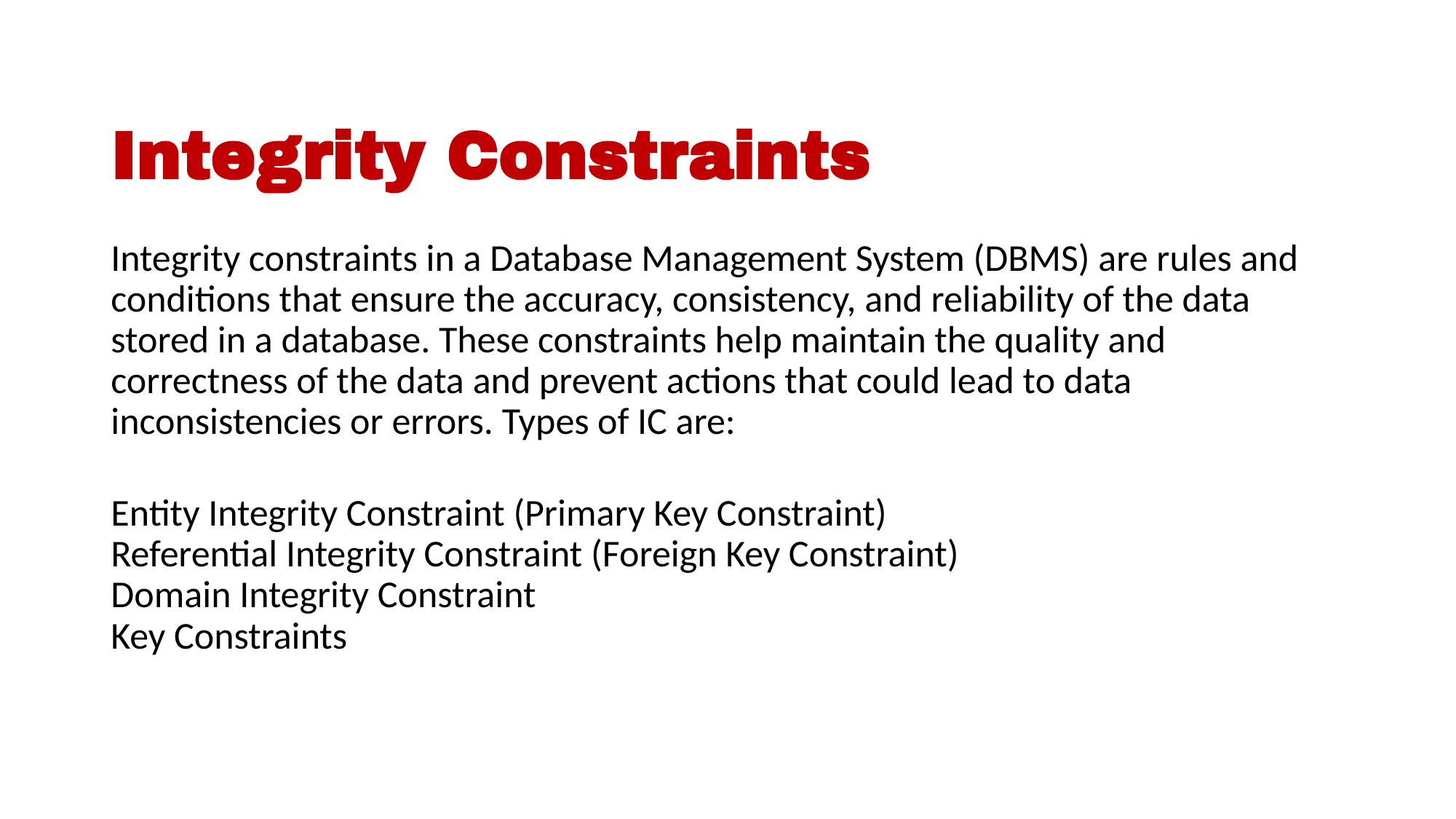

# Integrity Constraints Integrity constraints in a Database Management System (DBMS) are rules and conditions that ensure the accuracy, consistency, and reliability of the data stored in a database. These constraints help maintain the quality and correctness of the data and prevent actions that could lead to data inconsistencies or errors. Types of IC are: Entity Integrity Constraint (Primary Key Constraint) Referential Integrity Constraint (Foreign Key Constraint) Domain Integrity Constraint Key Constraints